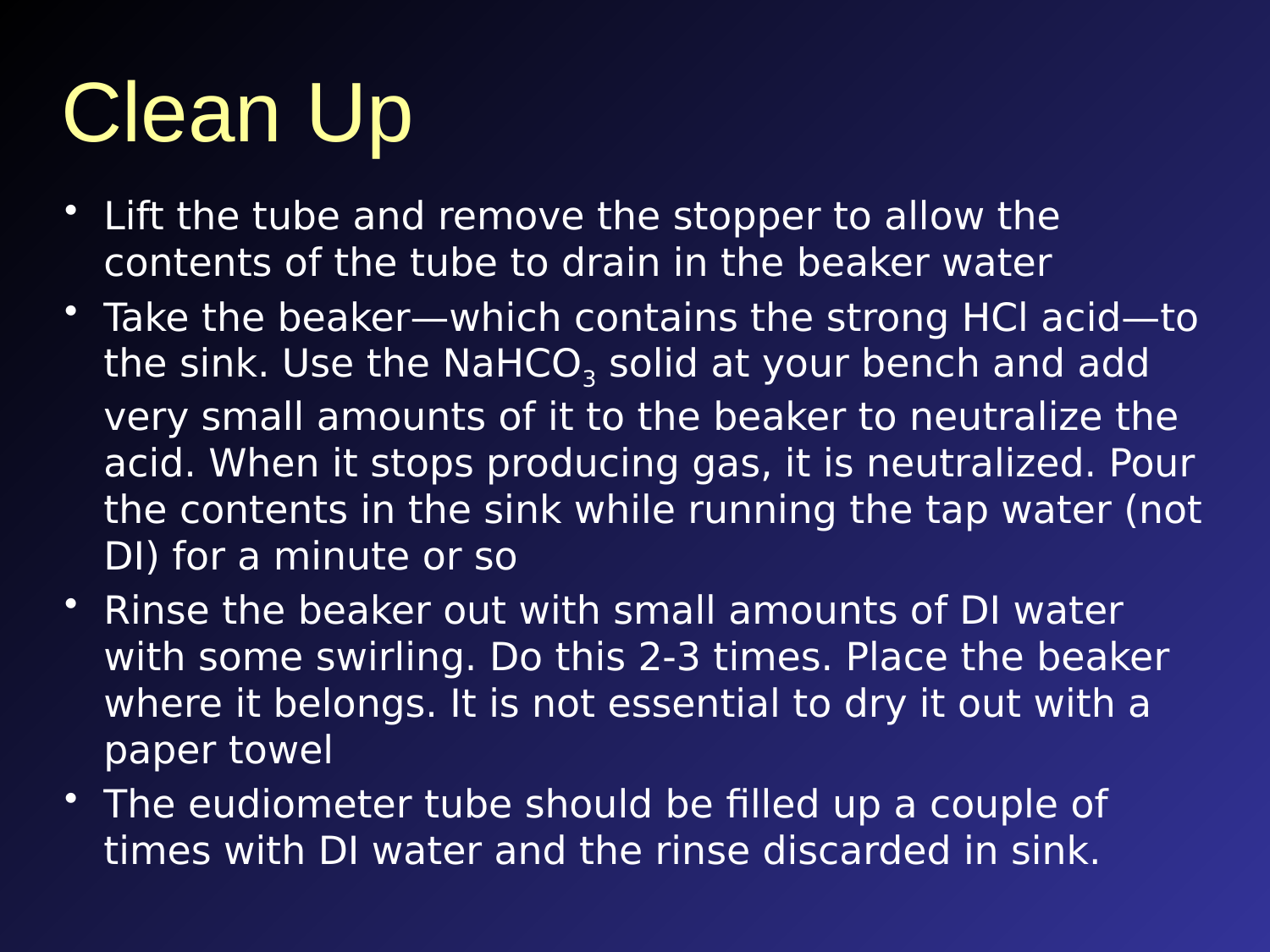

# Clean Up
Lift the tube and remove the stopper to allow the contents of the tube to drain in the beaker water
Take the beaker—which contains the strong HCl acid—to the sink. Use the NaHCO3 solid at your bench and add very small amounts of it to the beaker to neutralize the acid. When it stops producing gas, it is neutralized. Pour the contents in the sink while running the tap water (not DI) for a minute or so
Rinse the beaker out with small amounts of DI water with some swirling. Do this 2-3 times. Place the beaker where it belongs. It is not essential to dry it out with a paper towel
The eudiometer tube should be filled up a couple of times with DI water and the rinse discarded in sink.